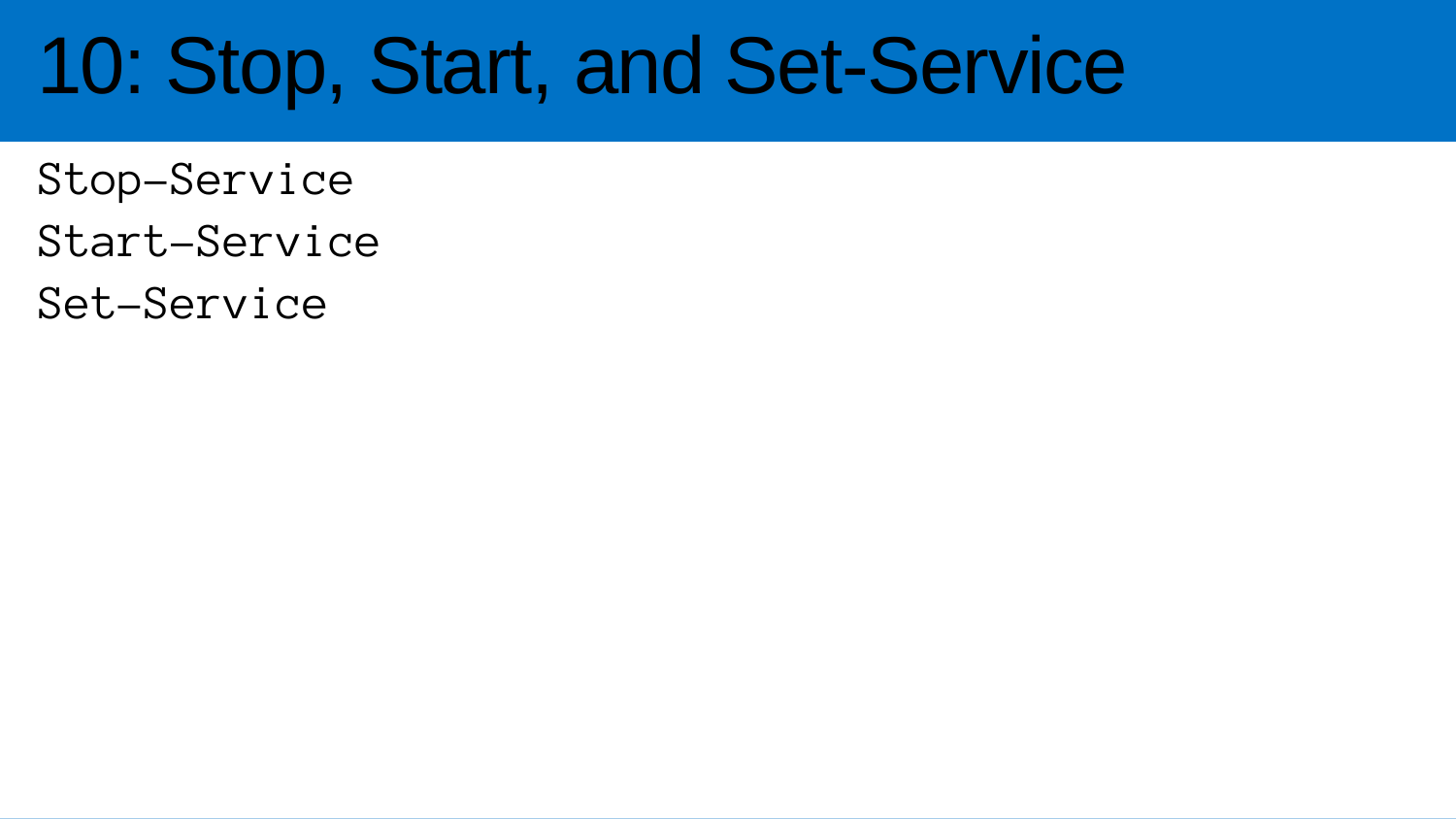

# 10: Stop, Start, and Set-Service
Stop-Service
Start-Service
Set-Service